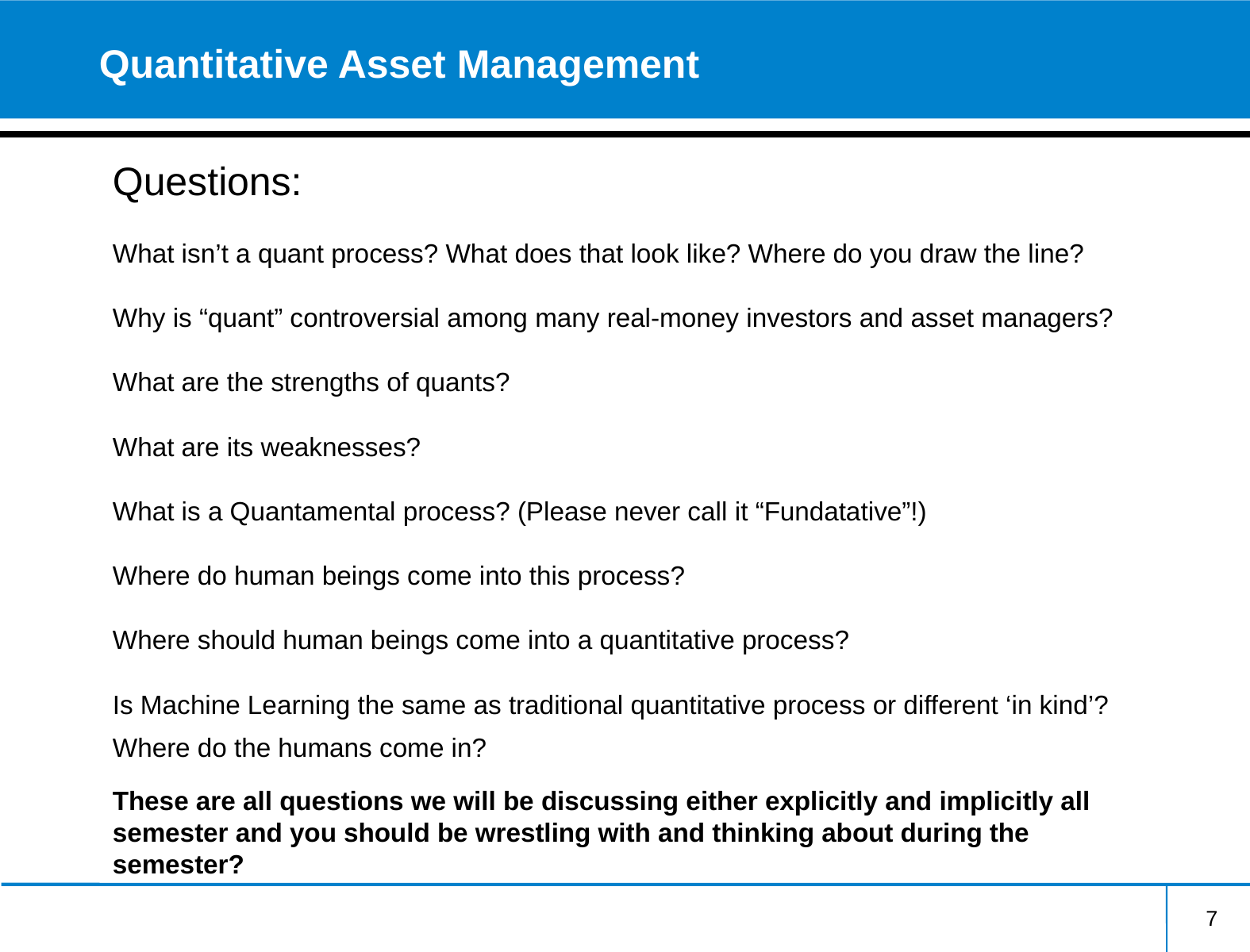

# Quantitative Asset Management
Questions:
What isn’t a quant process? What does that look like? Where do you draw the line?
Why is “quant” controversial among many real-money investors and asset managers?
What are the strengths of quants?
What are its weaknesses?
What is a Quantamental process? (Please never call it “Fundatative”!)
Where do human beings come into this process?
Where should human beings come into a quantitative process?
Is Machine Learning the same as traditional quantitative process or different ‘in kind’? Where do the humans come in?
These are all questions we will be discussing either explicitly and implicitly all semester and you should be wrestling with and thinking about during the semester?

7